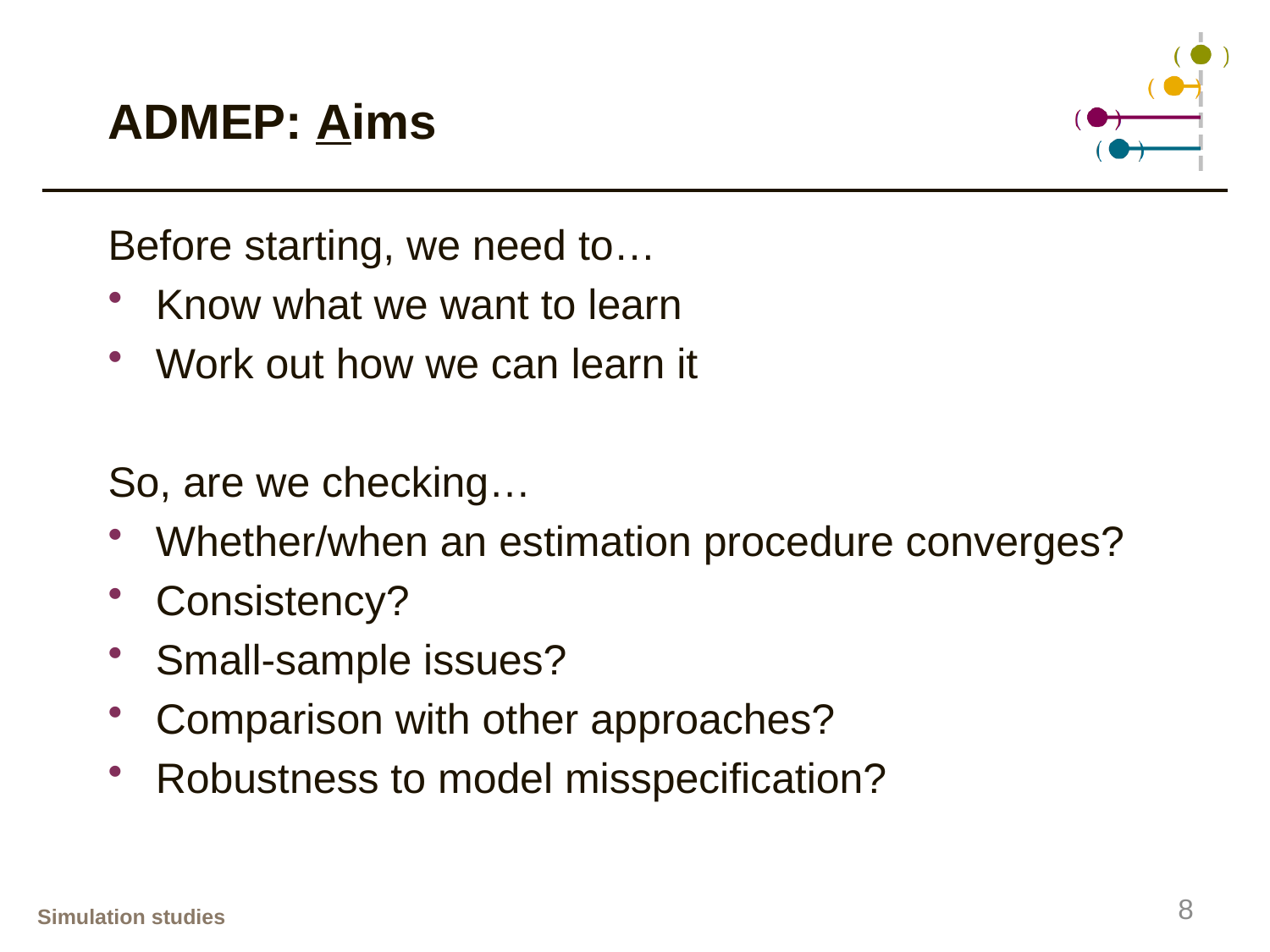

# ADMEP: Aims
Before starting, we need to…
Know what we want to learn
Work out how we can learn it

So, are we checking…
Whether/when an estimation procedure converges?
Consistency?
Small-sample issues?
Comparison with other approaches?
Robustness to model misspecification?
8